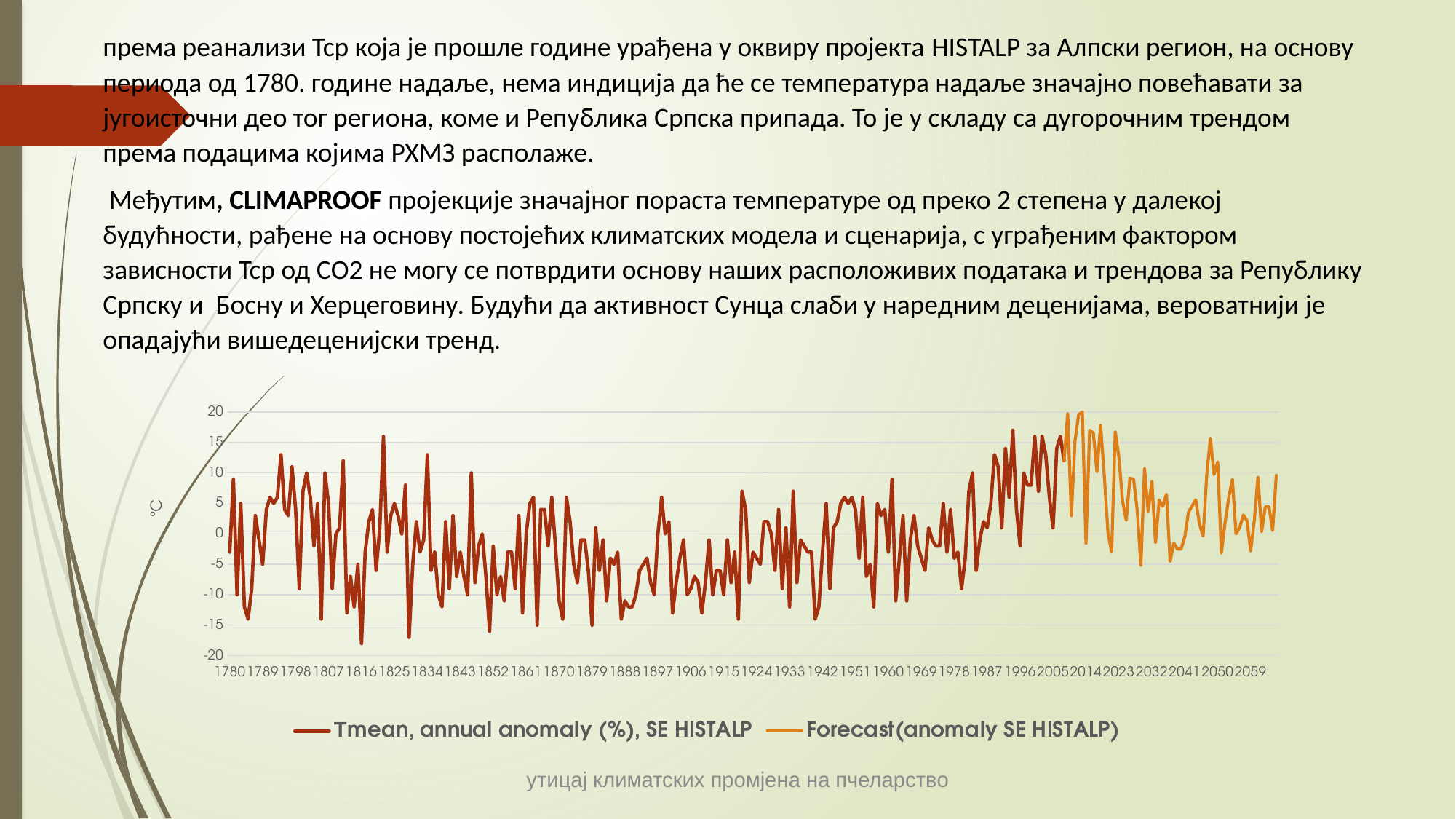

према реанализи Тср која је прошле године урађена у оквиру пројекта HISTALP за Алпски регион, на основу периода од 1780. године надаље, нема индиција да ће се температура надаље значајно повећавати за југоисточни део тог региона, коме и Република Српска припада. То је у складу са дугорочним трендом према подацима којима РХМЗ располаже.
 Међутим, CLIMAPROOF пројекције значајног пораста температуре од преко 2 степена у далекој будућности, рађене на основу постојећих климатских модела и сценарија, с уграђеним фактором зависности Тср од СО2 не могу се потврдити основу наших расположивих података и трендова за Републику Српску и  Босну и Херцеговину. Будући да активност Сунца слаби у наредним деценијама, вероватнији је опадајући вишедеценијски тренд.

### Chart

| Category | Тmean, annual anomaly (%), SE HISTALP | Forecast(anomaly SE HISTALP) |
|---|---|---|
|  | -3.0 | None |
|  | 9.0 | None |
|  | -10.0 | None |
|  | 5.0 | None |
|  | -12.0 | None |
|  | -14.0 | None |
|  | -9.0 | None |
|  | 3.0 | None |
|  | -1.0 | None |
|  | -5.0 | None |
|  | 4.0 | None |
|  | 6.0 | None |
|  | 5.0 | None |
|  | 6.0 | None |
|  | 13.0 | None |
|  | 4.0 | None |
|  | 3.0 | None |
|  | 11.0 | None |
|  | 4.0 | None |
|  | -9.0 | None |
|  | 7.0 | None |
|  | 10.0 | None |
|  | 6.0 | None |
|  | -2.0 | None |
|  | 5.0 | None |
|  | -14.0 | None |
|  | 10.0 | None |
|  | 5.0 | None |
|  | -9.0 | None |
|  | 0.0 | None |
|  | 1.0 | None |
|  | 12.0 | None |
|  | -13.0 | None |
|  | -7.0 | None |
|  | -12.0 | None |
|  | -5.0 | None |
|  | -18.0 | None |
|  | -3.0 | None |
|  | 2.0 | None |
|  | 4.0 | None |
|  | -6.0 | None |
|  | 1.0 | None |
|  | 16.0 | None |
|  | -3.0 | None |
|  | 3.0 | None |
|  | 5.0 | None |
|  | 3.0 | None |
|  | 0.0 | None |
|  | 8.0 | None |
|  | -17.0 | None |
|  | -5.0 | None |
|  | 2.0 | None |
|  | -3.0 | None |
|  | -1.0 | None |
|  | 13.0 | None |
|  | -6.0 | None |
|  | -3.0 | None |
|  | -10.0 | None |
|  | -12.0 | None |
|  | 2.0 | None |
|  | -9.0 | None |
|  | 3.0 | None |
|  | -7.0 | None |
|  | -3.0 | None |
|  | -7.0 | None |
|  | -10.0 | None |
|  | 10.0 | None |
|  | -8.0 | None |
|  | -2.0 | None |
|  | 0.0 | None |
|  | -7.0 | None |
|  | -16.0 | None |
|  | -2.0 | None |
|  | -10.0 | None |
|  | -7.0 | None |
|  | -11.0 | None |
|  | -3.0 | None |
|  | -3.0 | None |
|  | -9.0 | None |
|  | 3.0 | None |
|  | -13.0 | None |
|  | 0.0 | None |
|  | 5.0 | None |
|  | 6.0 | None |
|  | -15.0 | None |
|  | 4.0 | None |
|  | 4.0 | None |
|  | -2.0 | None |
|  | 6.0 | None |
|  | -2.0 | None |
|  | -11.0 | None |
|  | -14.0 | None |
|  | 6.0 | None |
|  | 2.0 | None |
|  | -5.0 | None |
|  | -8.0 | None |
|  | -1.0 | None |
|  | -1.0 | None |
|  | -6.0 | None |
|  | -15.0 | None |
|  | 1.0 | None |
|  | -6.0 | None |
|  | -1.0 | None |
|  | -11.0 | None |
|  | -4.0 | None |
|  | -5.0 | None |
|  | -3.0 | None |
|  | -14.0 | None |
|  | -11.0 | None |
|  | -12.0 | None |
|  | -12.0 | None |
|  | -10.0 | None |
|  | -6.0 | None |
|  | -5.0 | None |
|  | -4.0 | None |
|  | -8.0 | None |
|  | -10.0 | None |
|  | 0.0 | None |
|  | 6.0 | None |
|  | 0.0 | None |
|  | 2.0 | None |
|  | -13.0 | None |
|  | -8.0 | None |
|  | -4.0 | None |
|  | -1.0 | None |
|  | -10.0 | None |
|  | -9.0 | None |
|  | -7.0 | None |
|  | -8.0 | None |
|  | -13.0 | None |
|  | -8.0 | None |
|  | -1.0 | None |
|  | -10.0 | None |
|  | -6.0 | None |
|  | -6.0 | None |
|  | -10.0 | None |
|  | -1.0 | None |
|  | -8.0 | None |
|  | -3.0 | None |
|  | -14.0 | None |
|  | 7.0 | None |
|  | 4.0 | None |
|  | -8.0 | None |
|  | -3.0 | None |
|  | -4.0 | None |
|  | -5.0 | None |
|  | 2.0 | None |
|  | 2.0 | None |
|  | 0.0 | None |
|  | -6.0 | None |
|  | 4.0 | None |
|  | -9.0 | None |
|  | 1.0 | None |
|  | -12.0 | None |
|  | 7.0 | None |
|  | -8.0 | None |
|  | -1.0 | None |
|  | -2.0 | None |
|  | -3.0 | None |
|  | -3.0 | None |
|  | -14.0 | None |
|  | -12.0 | None |
|  | -3.0 | None |
|  | 5.0 | None |
|  | -9.0 | None |
|  | 1.0 | None |
|  | 2.0 | None |
|  | 5.0 | None |
|  | 6.0 | None |
|  | 5.0 | None |
|  | 6.0 | None |
|  | 4.0 | None |
|  | -4.0 | None |
|  | 6.0 | None |
|  | -7.0 | None |
|  | -5.0 | None |
|  | -12.0 | None |
|  | 5.0 | None |
|  | 3.0 | None |
|  | 4.0 | None |
|  | -3.0 | None |
|  | 9.0 | None |
|  | -11.0 | None |
|  | -4.0 | None |
|  | 3.0 | None |
|  | -11.0 | None |
|  | -1.0 | None |
|  | 3.0 | None |
|  | -2.0 | None |
|  | -4.0 | None |
|  | -6.0 | None |
|  | 1.0 | None |
|  | -1.0 | None |
|  | -2.0 | None |
|  | -2.0 | None |
|  | 5.0 | None |
|  | -3.0 | None |
|  | 4.0 | None |
|  | -4.0 | None |
|  | -3.0 | None |
|  | -9.0 | None |
|  | -4.0 | None |
|  | 7.0 | None |
|  | 10.0 | None |
|  | -6.0 | None |
|  | -1.0 | None |
|  | 2.0 | None |
|  | 1.0 | None |
|  | 5.0 | None |
|  | 13.0 | None |
|  | 11.0 | None |
|  | 1.0 | None |
|  | 14.0 | None |
|  | 6.0 | None |
|  | 17.0 | None |
|  | 4.0 | None |
|  | -2.0 | None |
|  | 10.0 | None |
|  | 8.0 | None |
|  | 8.0 | None |
|  | 16.0 | None |
|  | 7.0 | None |
|  | 16.0 | None |
|  | 13.0 | None |
|  | 6.0 | None |
|  | 1.0 | None |
|  | 14.0 | None |
|  | 16.0 | None |
|  | 12.0 | 12.0 |
|  | None | 19.76090512296257 |
|  | None | 2.965255768426106 |
|  | None | 15.24793055072162 |
|  | None | 19.59969293693132 |
|  | None | 20.01485762649194 |
|  | None | -1.511608886740154 |
|  | None | 17.011669872908588 |
|  | None | 16.580256321604786 |
|  | None | 10.191761326209363 |
|  | None | 17.84348674834124 |
|  | None | 9.528267376373247 |
|  | None | 0.24636646463503986 |
|  | None | -3.004909043103594 |
|  | None | 16.770839810479487 |
|  | None | 12.572536729279562 |
|  | None | 5.399852098737157 |
|  | None | 2.247931980631428 |
|  | None | 9.114090399384509 |
|  | None | 8.99603523177279 |
|  | None | 3.8953827804813983 |
|  | None | -5.192833018122712 |
|  | None | 10.733837608704693 |
|  | None | 3.668797903341335 |
|  | None | 8.615059160926016 |
|  | None | -1.4264147538792926 |
|  | None | 5.541901372293578 |
|  | None | 4.517790441434998 |
|  | None | 6.500751159060004 |
|  | None | -4.509014711516362 |
|  | None | -1.5120045233890238 |
|  | None | -2.5068126704021125 |
|  | None | -2.4977356220135487 |
|  | None | -0.4812174192641834 |
|  | None | 3.5401765264215106 |
|  | None | 4.5643391356852465 |
|  | None | 5.590362935107652 |
|  | None | 1.6194326707544677 |
|  | None | -0.3487417651847 |
|  | None | 9.682727441099054 |
|  | None | 15.716931345058175 |
|  | None | 9.75258082856887 |
|  | None | 11.790395906406832 |
|  | None | -3.1708392403908103 |
|  | None | 1.8704818680006676 |
|  | None | 5.911415840501656 |
|  | None | 8.956400678943064 |
|  | None | 0.001993200773439341 |
|  | None | 1.0478306006797524 |
|  | None | 3.0965861090021978 |
|  | None | 2.1481343816052023 |
|  | None | -2.8028318506642 |
|  | None | 2.24800505112787 |
|  | None | 9.300439158887832 |
|  | None | 0.3553335401254998 |
|  | None | 4.413462495326227 |
|  | None | 4.473509660352872 |
|  | None | 0.5368233892721772 |
|  | None | 9.599385600846986 |
утицај климатских промјена на пчеларство